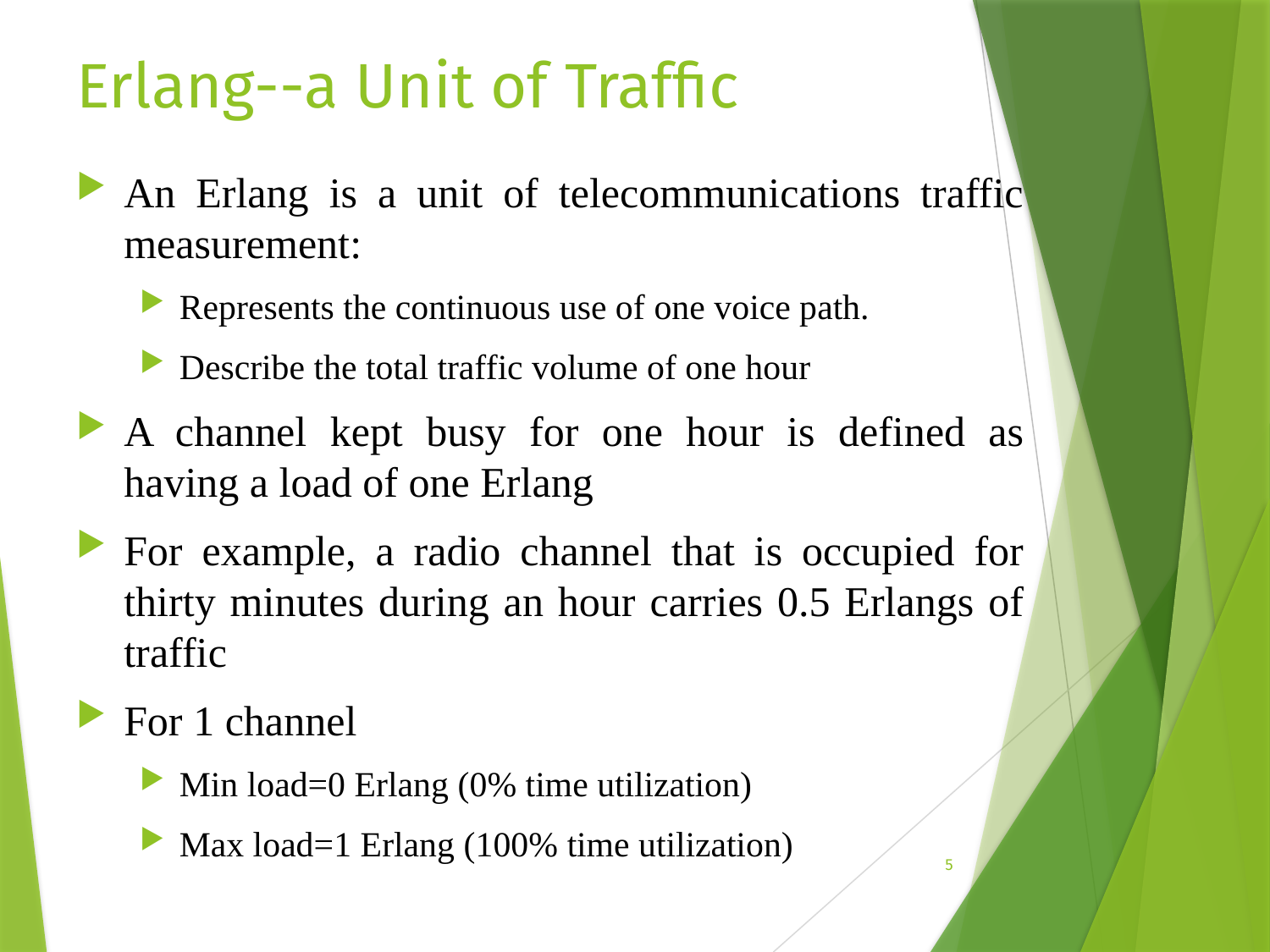

# Erlang--a Unit of Traffic
An Erlang is a unit of telecommunications traffic measurement:
Represents the continuous use of one voice path.
Describe the total traffic volume of one hour
A channel kept busy for one hour is defined as having a load of one Erlang
For example, a radio channel that is occupied for thirty minutes during an hour carries 0.5 Erlangs of traffic
For 1 channel
Min load=0 Erlang (0% time utilization)
Max load=1 Erlang (100% time utilization)
5